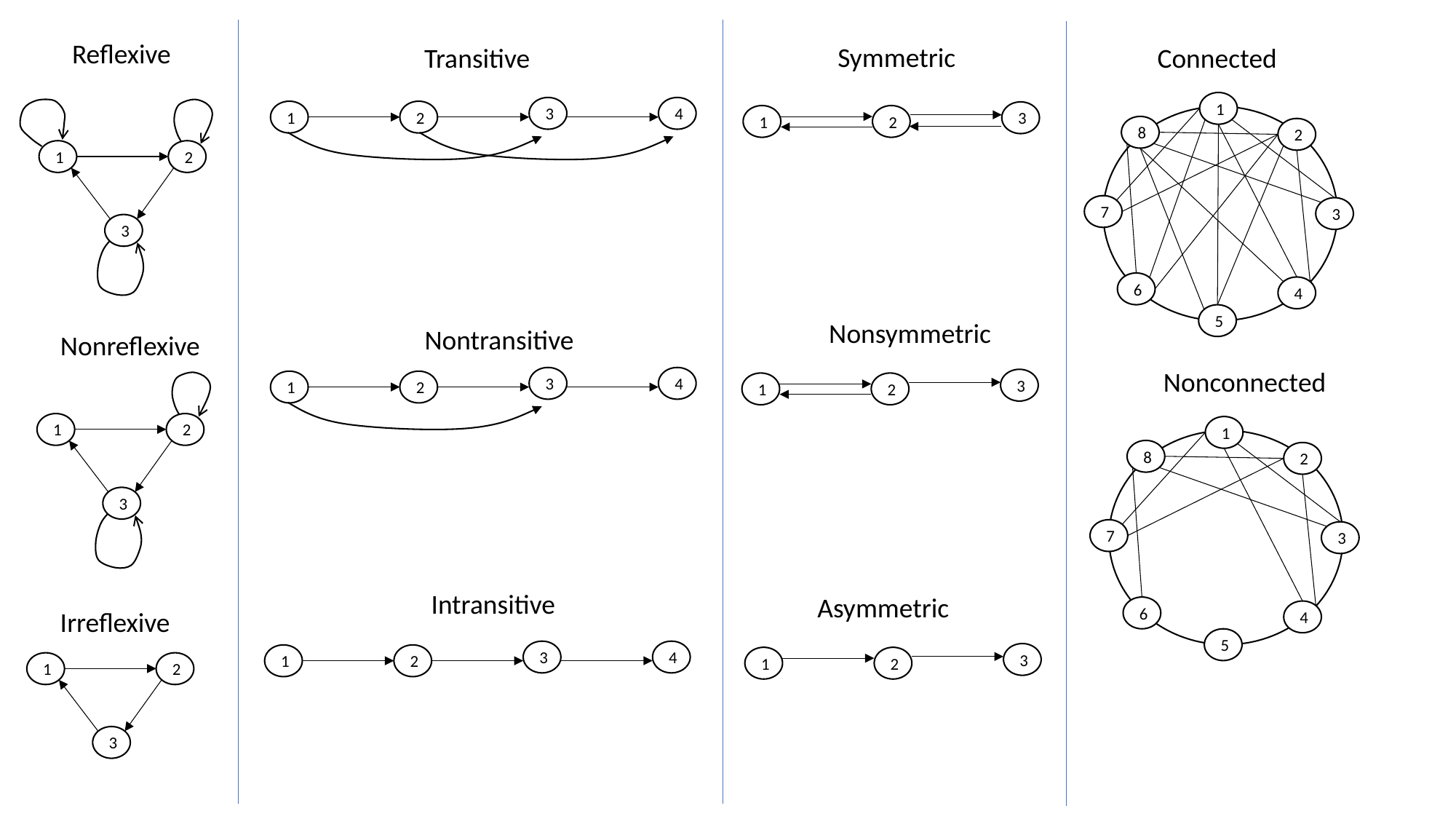

Reflexive
Symmetric
Transitive
Connected
1

8
2
7
3
6
4
5
3
4
1
2

1
2
3

3
1
2
Nonsymmetric
Nontransitive
Nonreflexive
Nonconnected
3
4
1
2

3
1
2

1
2
3

1

8
2
7
3
6
4
5
Intransitive
Asymmetric
Irreflexive
3
4
1
2
3
1
2
1
2
3